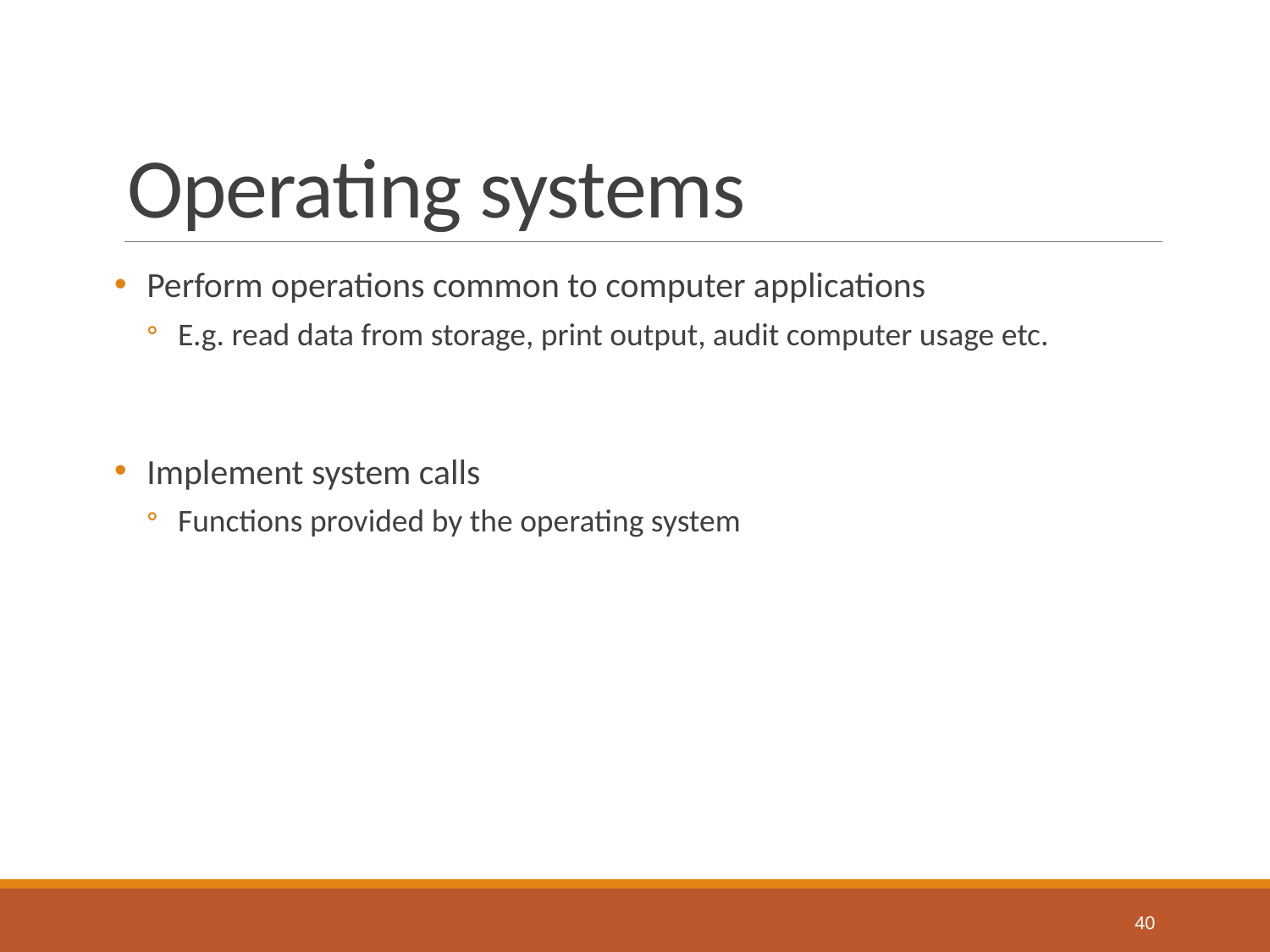

# Operating systems
Perform operations common to computer applications
E.g. read data from storage, print output, audit computer usage etc.

Implement system calls
Functions provided by the operating system
40